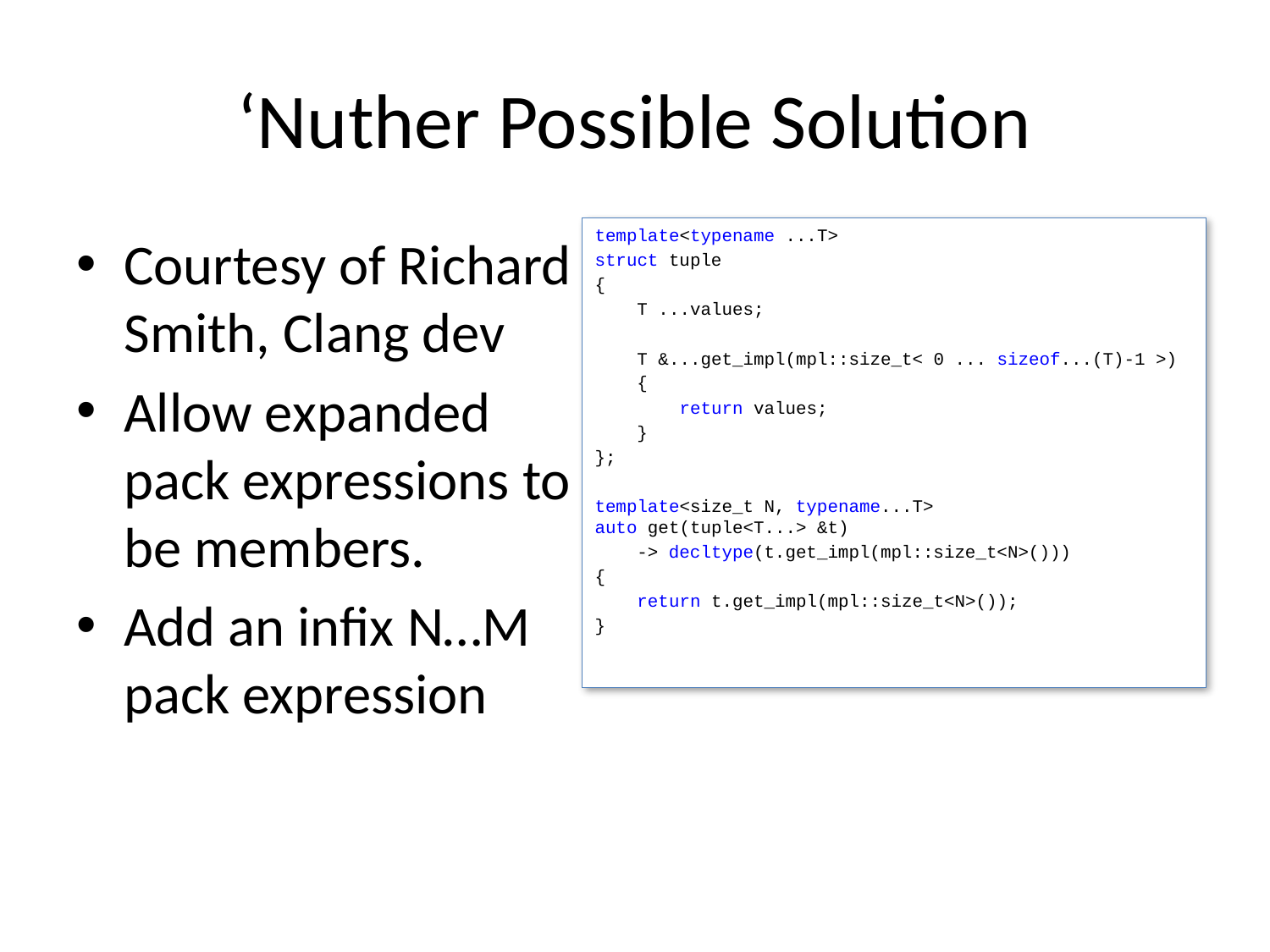

# ‘Nuther Possible Solution

template<typename ...T>
struct tuple
{
    T ...values;

    T &...get_impl(mpl::size_t< 0 ... sizeof...(T)-1 >)
    {
        return values;
    }
};

template<size_t N, typename...T> auto get(tuple<T...> &t)
    -> decltype(t.get_impl(mpl::size_t<N>()))
{
    return t.get_impl(mpl::size_t<N>());
}

Courtesy of Richard Smith, Clang dev
Allow expanded pack expressions to be members.
Add an infix N…M pack expression